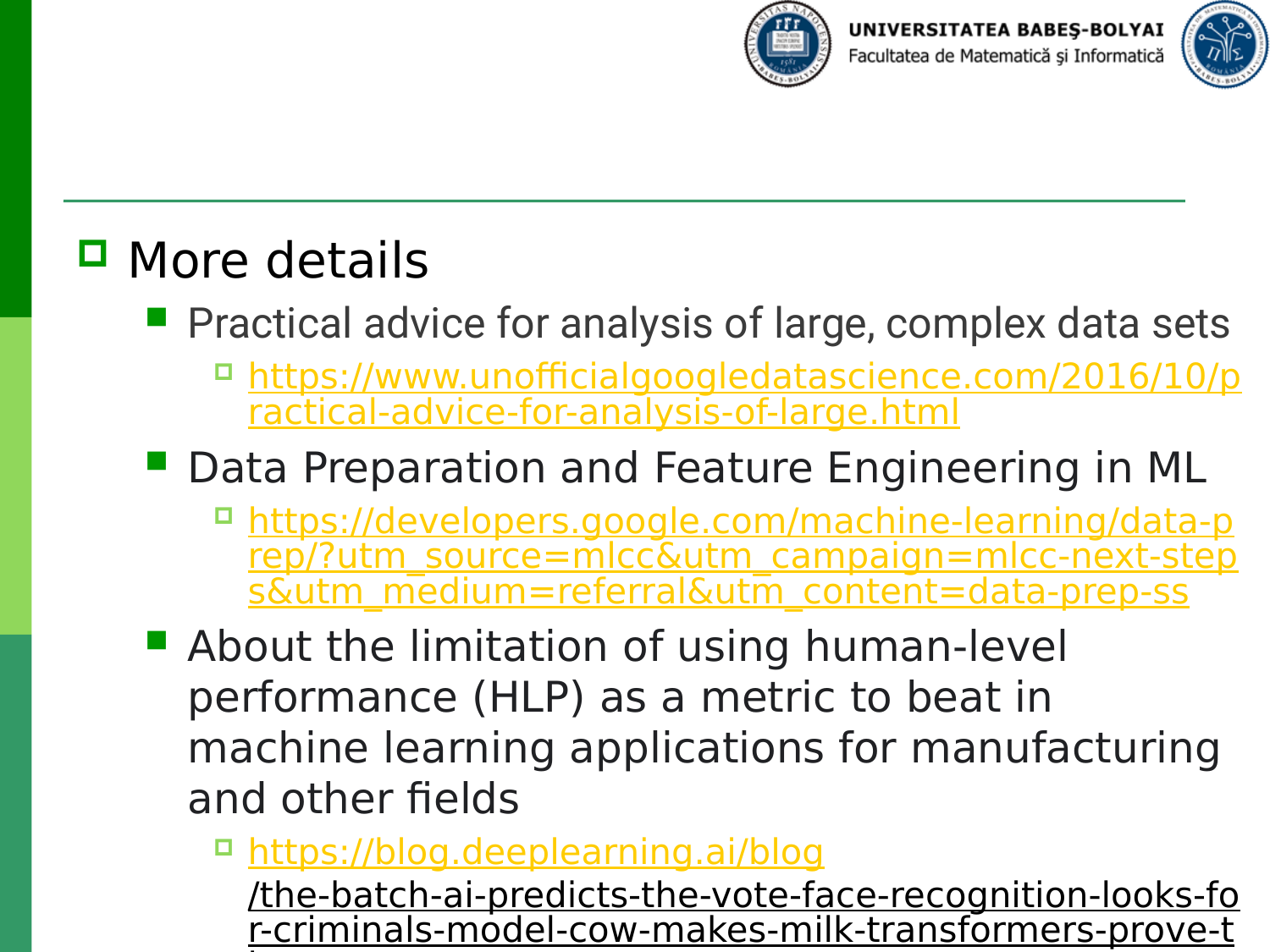

#
More details
Practical advice for analysis of large, complex data sets
https://www.unofficialgoogledatascience.com/2016/10/practical-advice-for-analysis-of-large.html
Data Preparation and Feature Engineering in ML
https://developers.google.com/machine-learning/data-prep/?utm_source=mlcc&utm_campaign=mlcc-next-steps&utm_medium=referral&utm_content=data-prep-ss
About the limitation of using human-level performance (HLP) as a metric to beat in machine learning applications for manufacturing and other fields
https://blog.deeplearning.ai/blog/the-batch-ai-predicts-the-vote-face-recognition-looks-for-criminals-model-cow-makes-milk-transformers-prove-theorems